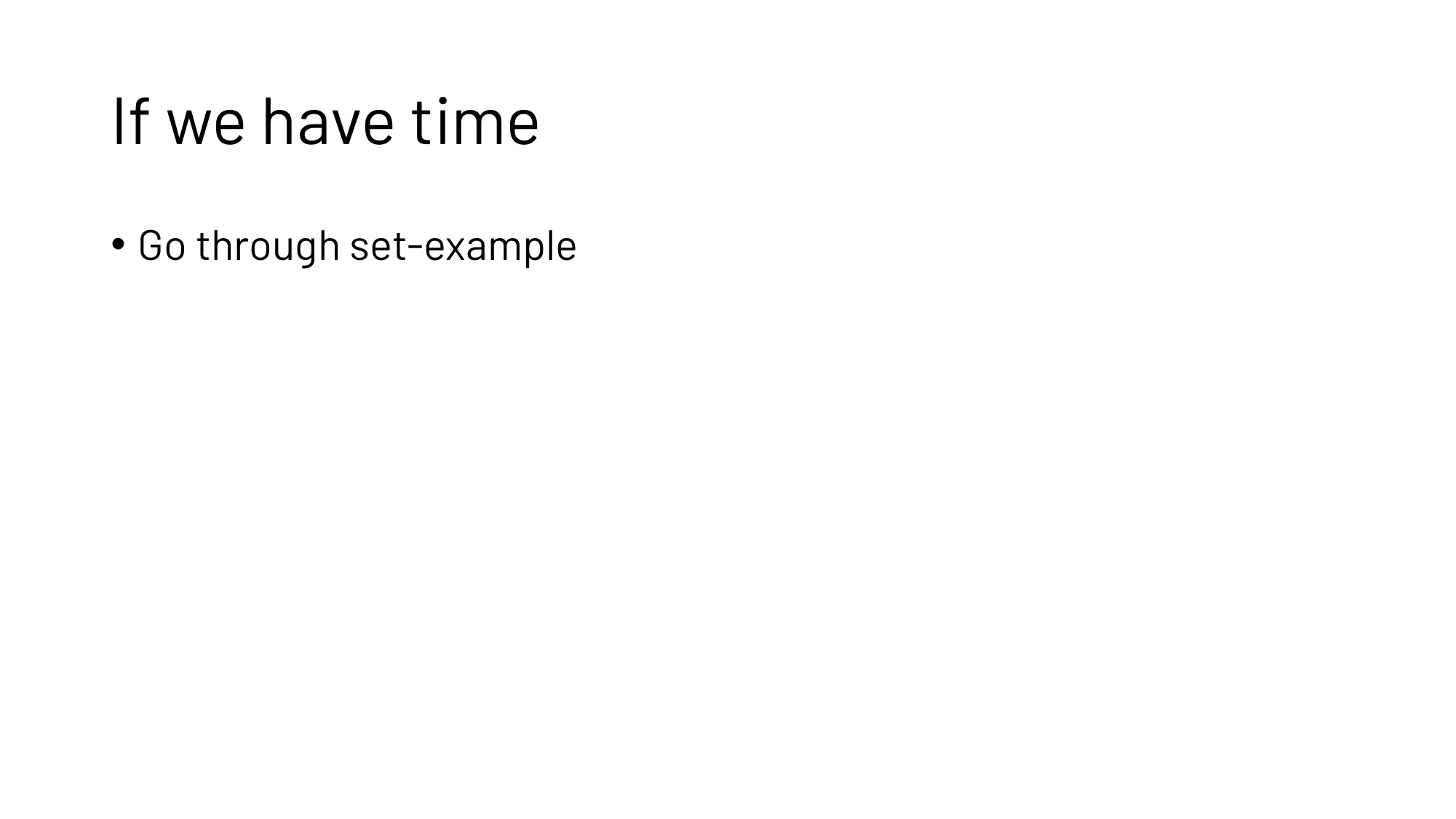

# If we have time
Go through set-example